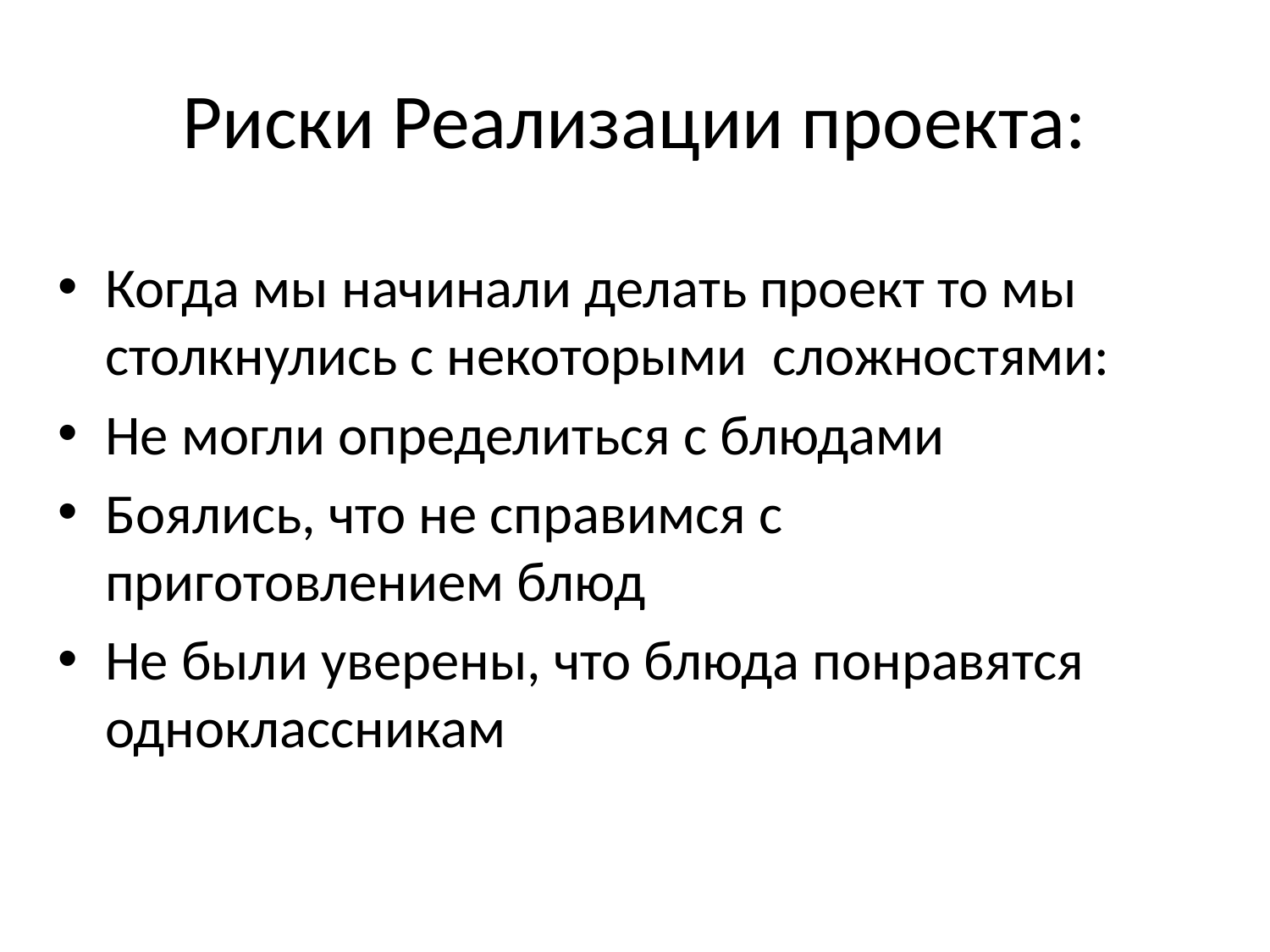

# Риски Реализации проекта:

Когда мы начинали делать проект то мы столкнулись с некоторыми  сложностями:
Не могли определиться с блюдами
Боялись, что не справимся с приготовлением блюд
Не были уверены, что блюда понравятся одноклассникам